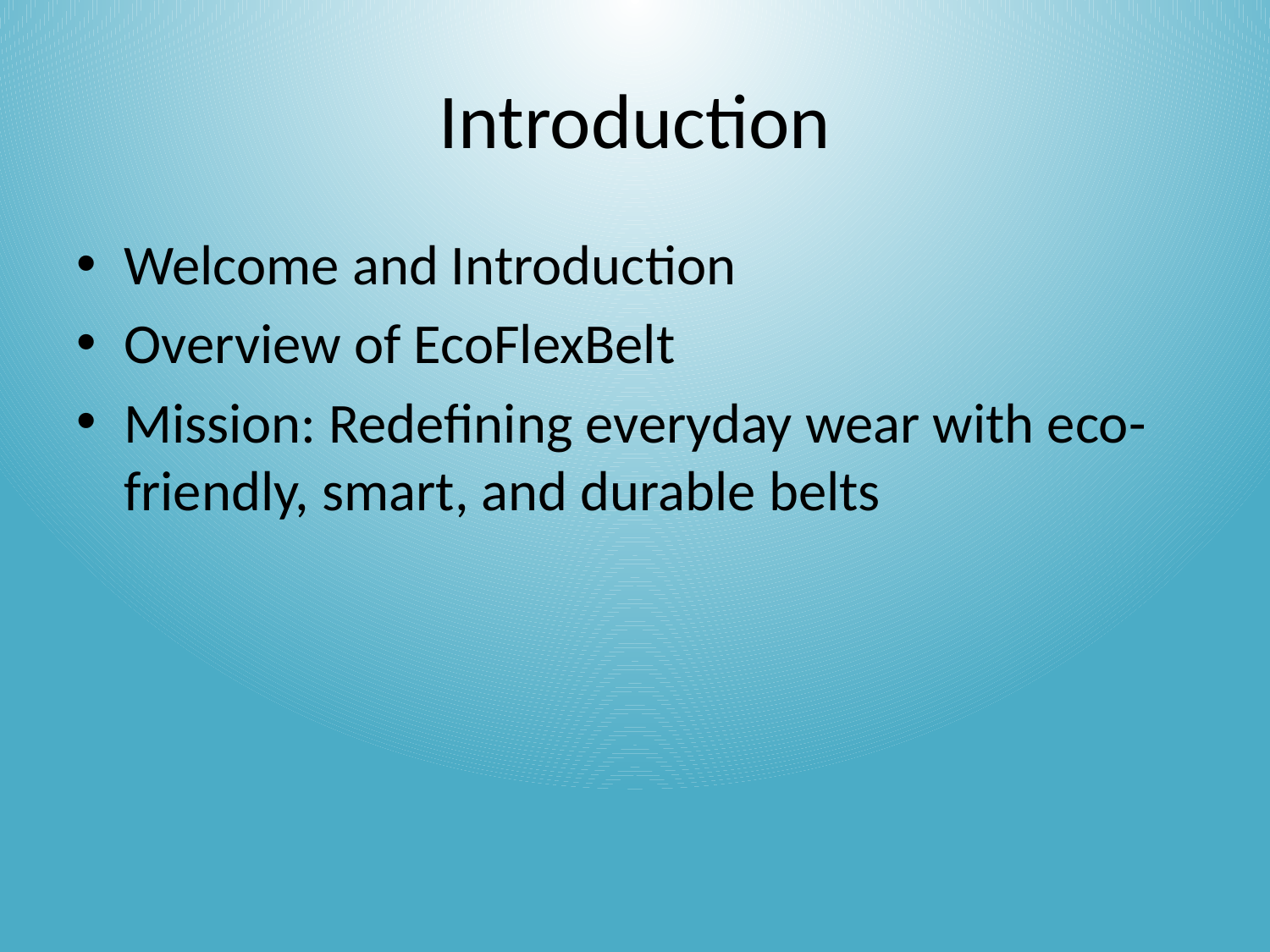

# Introduction
Welcome and Introduction
Overview of EcoFlexBelt
Mission: Redefining everyday wear with eco-friendly, smart, and durable belts